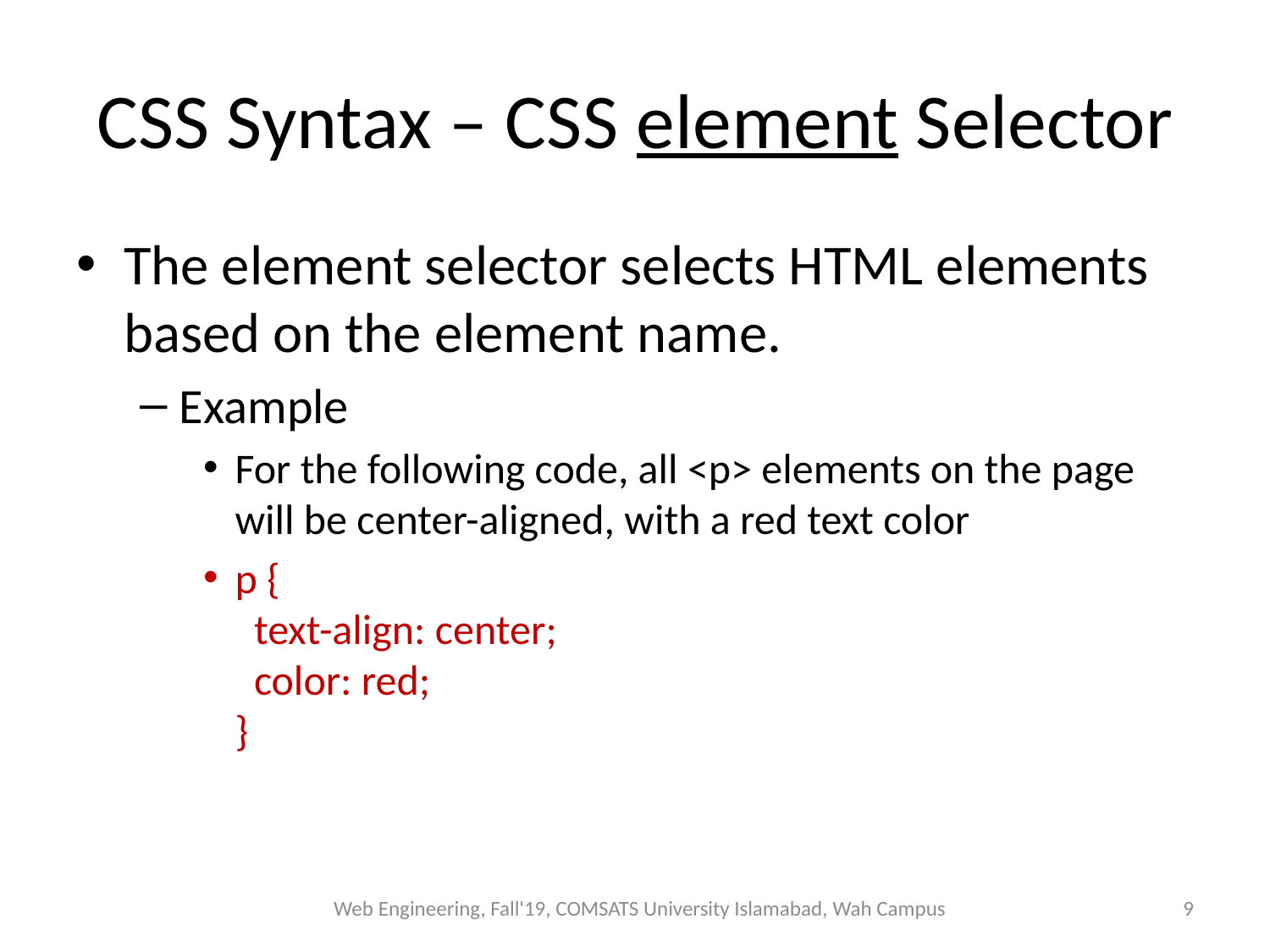

# CSS Syntax – CSS element Selector
The element selector selects HTML elements based on the element name.
Example
For the following code, all <p> elements on the page will be center-aligned, with a red text color
p {
  text-align: center;
  color: red;
}
Web Engineering, Fall'19, COMSATS University Islamabad, Wah Campus
9